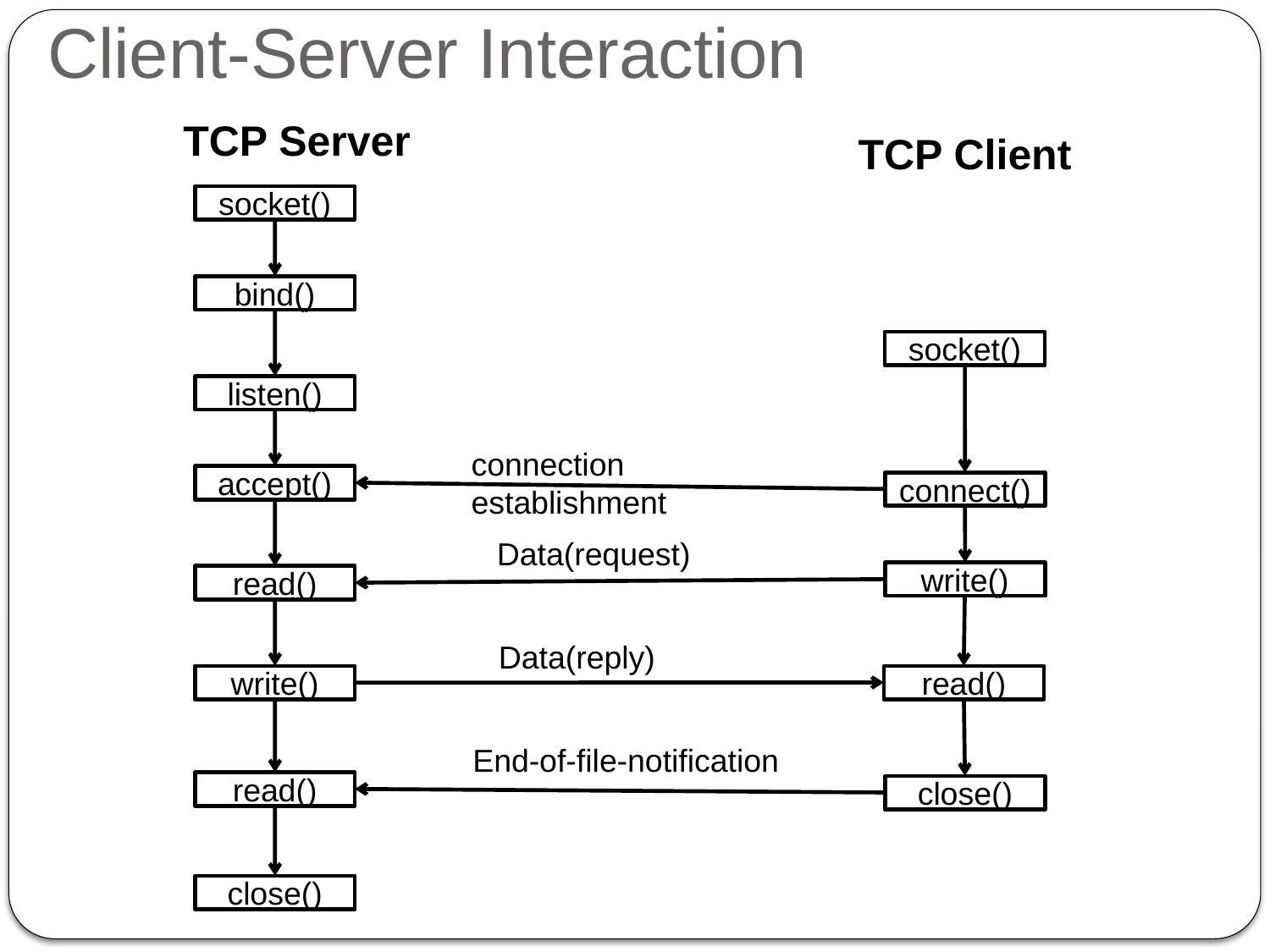

Client-Server Interaction
TCP Server
TCP Client
socket()

bind()

socket()

listen()

connection establishment
accept()
connect()

Data(request)
write()
read()

Data(reply)
write()
read()

End-of-file-notification
read()
close()

close()